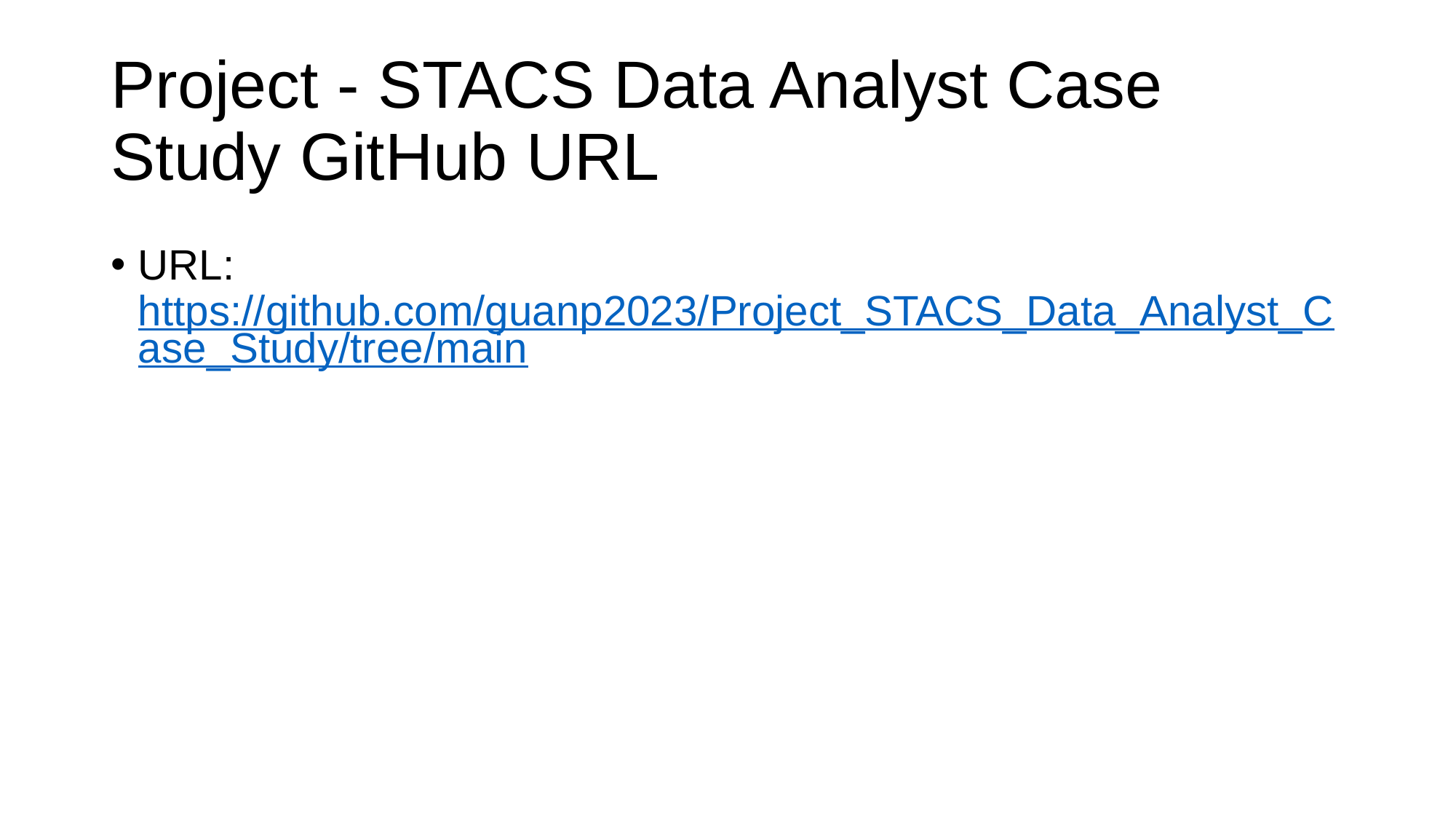

# Project - STACS Data Analyst Case Study GitHub URL
URL:https://github.com/guanp2023/Project_STACS_Data_Analyst_Case_Study/tree/main